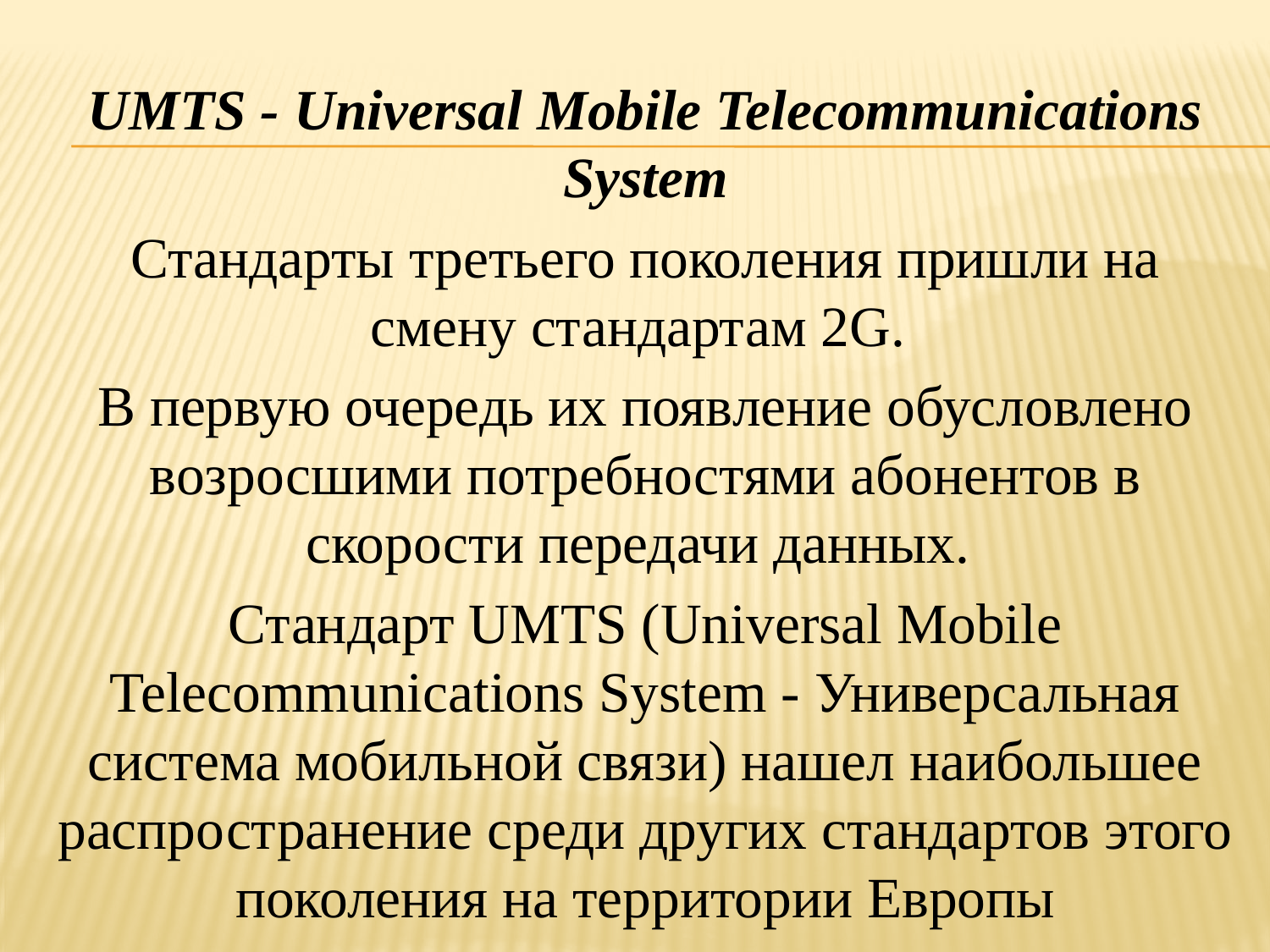

UMTS - Universal Mobile Telecommunications System
Стандарты третьего поколения пришли на смену стандартам 2G.
В первую очередь их появление обусловлено возросшими потребностями абонентов в скорости передачи данных.
Стандарт UMTS (Universal Mobile Telecommunications System - Универсальная система мобильной связи) нашел наибольшее распространение среди других стандартов этого поколения на территории Европы